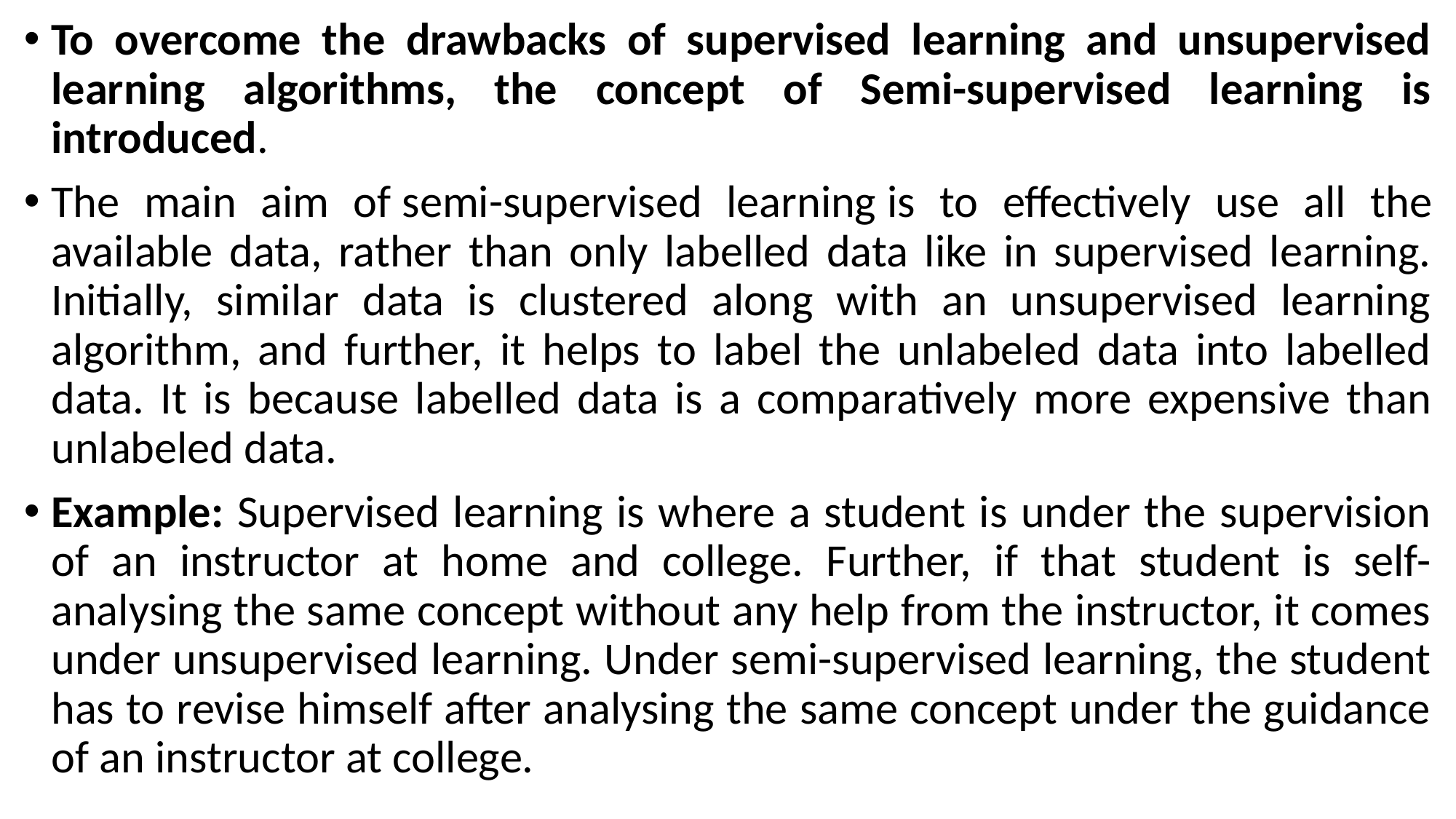

To overcome the drawbacks of supervised learning and unsupervised learning algorithms, the concept of Semi-supervised learning is introduced.
The main aim of semi-supervised learning is to effectively use all the available data, rather than only labelled data like in supervised learning. Initially, similar data is clustered along with an unsupervised learning algorithm, and further, it helps to label the unlabeled data into labelled data. It is because labelled data is a comparatively more expensive than unlabeled data.
Example: Supervised learning is where a student is under the supervision of an instructor at home and college. Further, if that student is self-analysing the same concept without any help from the instructor, it comes under unsupervised learning. Under semi-supervised learning, the student has to revise himself after analysing the same concept under the guidance of an instructor at college.